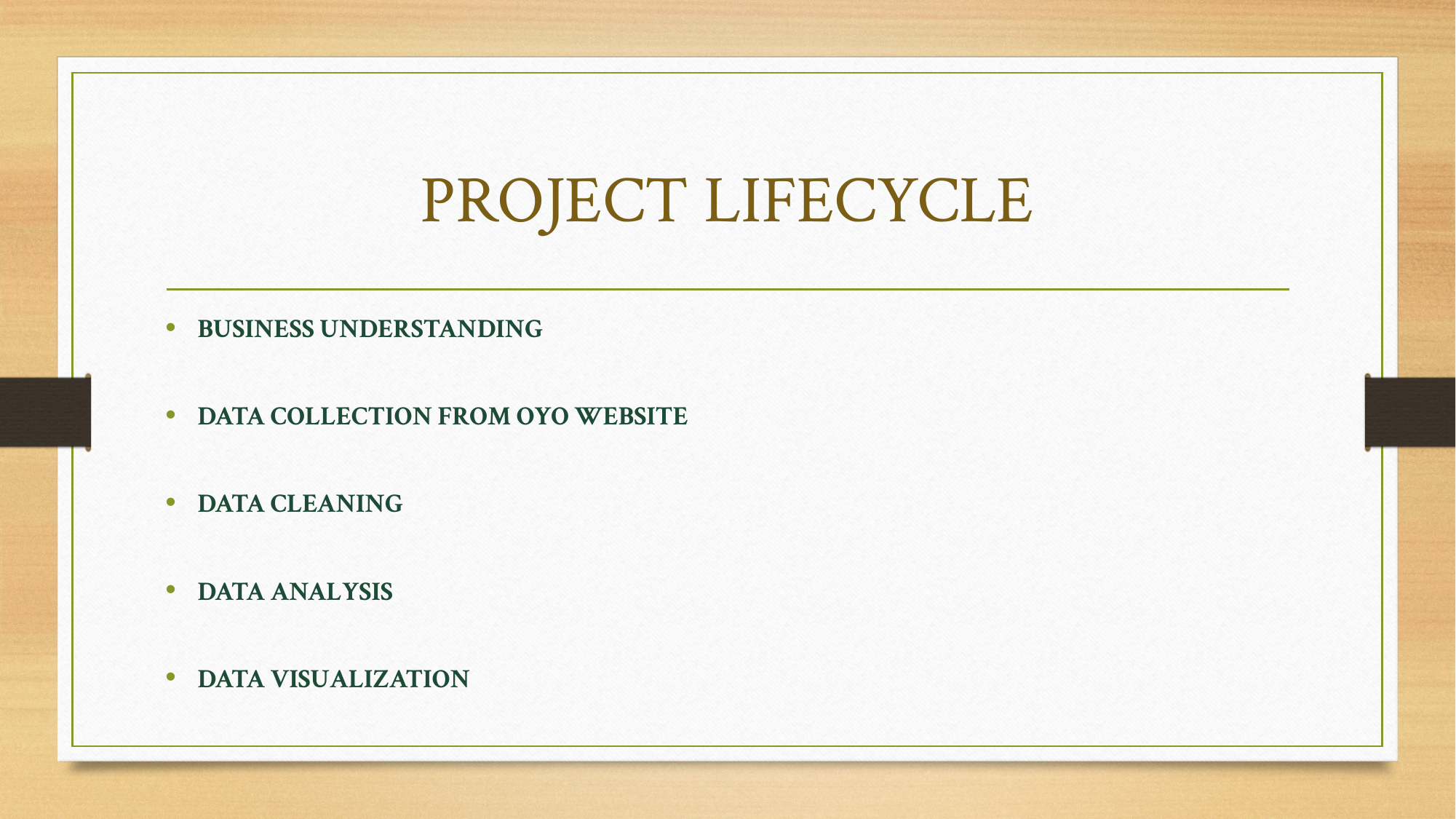

# PROJECT LIFECYCLE
BUSINESS UNDERSTANDING

DATA COLLECTION FROM OYO WEBSITE

DATA CLEANING

DATA ANALYSIS

DATA VISUALIZATION